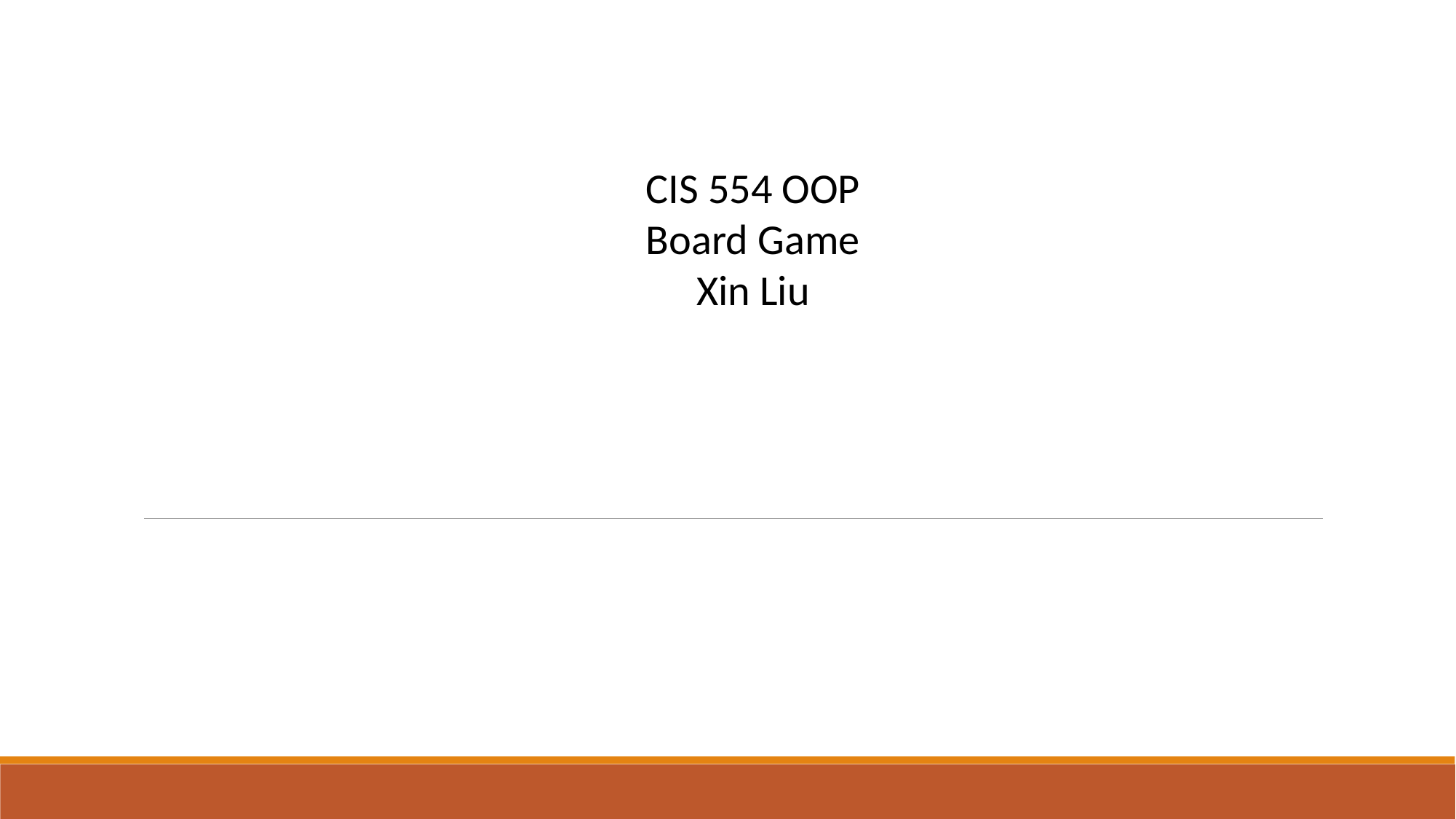

CIS 554 OOP
Board Game
Xin Liu